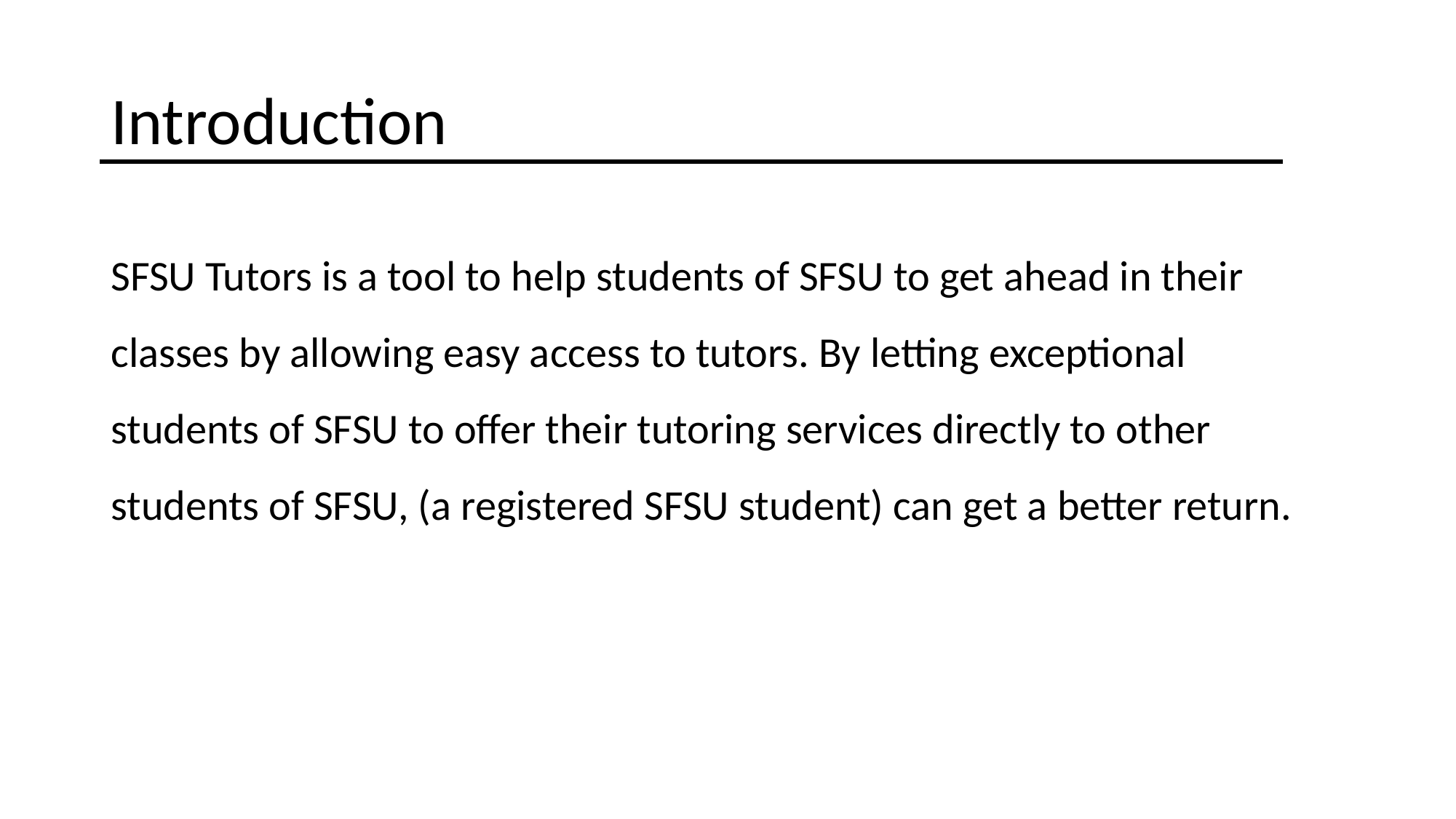

# Introduction
SFSU Tutors is a tool to help students of SFSU to get ahead in their classes by allowing easy access to tutors. By letting exceptional students of SFSU to offer their tutoring services directly to other students of SFSU, (a registered SFSU student) can get a better return.